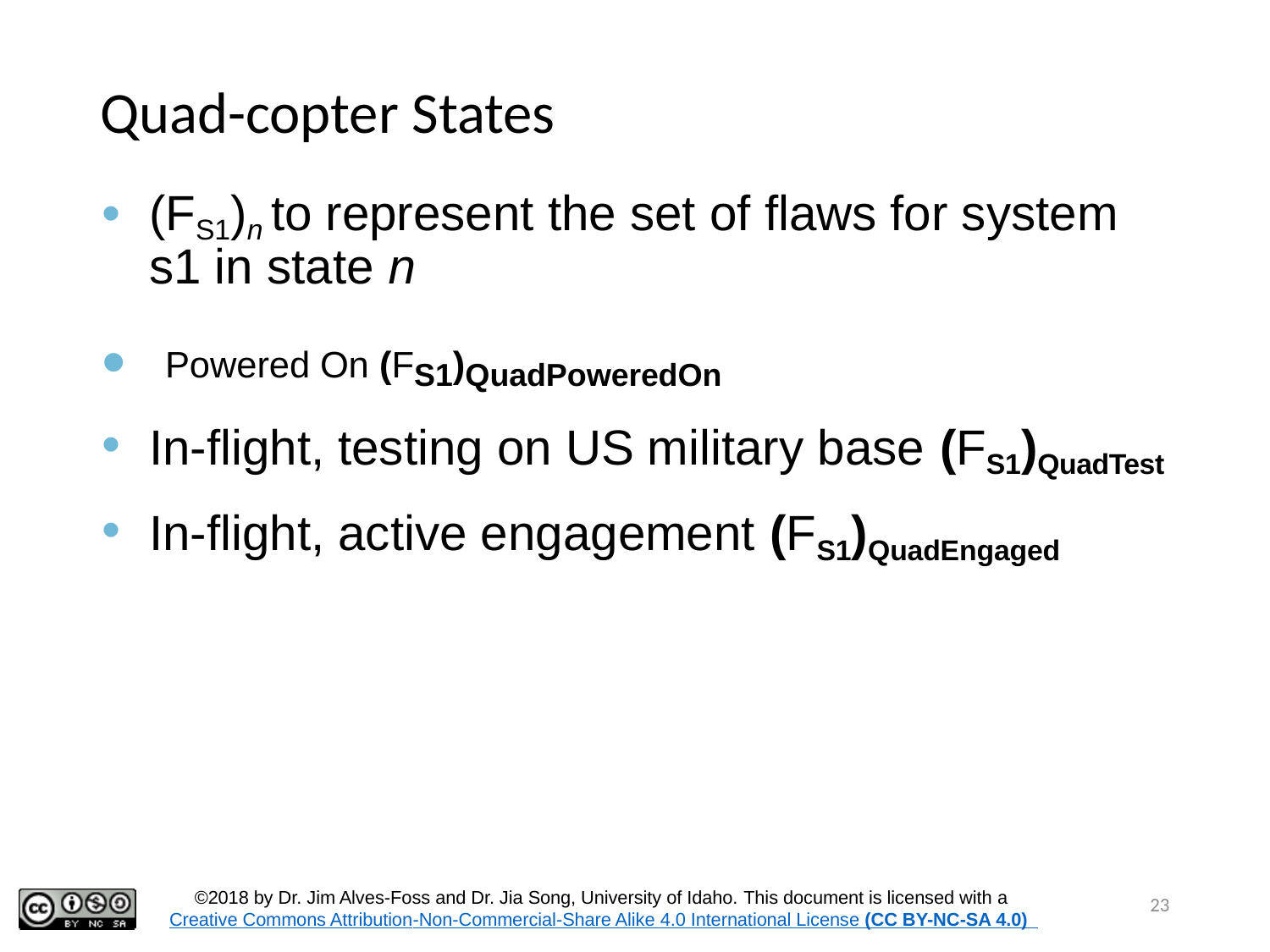

# Quad-copter States
(FS1)n to represent the set of flaws for system s1 in state n
Powered On (FS1)QuadPoweredOn
In-flight, testing on US military base (FS1)QuadTest
In-flight, active engagement (FS1)QuadEngaged
23